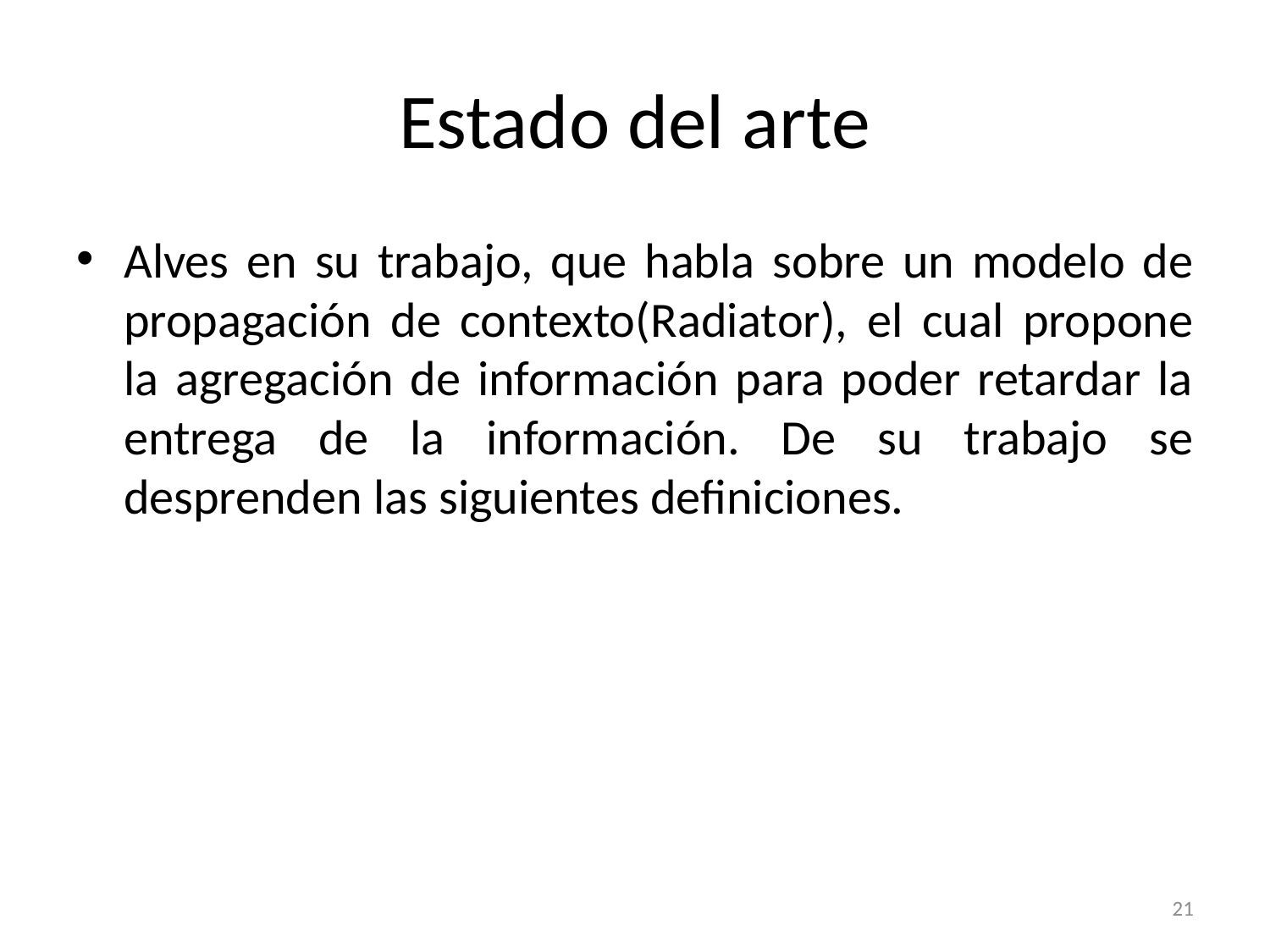

# Estado del arte
Alves en su trabajo, que habla sobre un modelo de propagación de contexto(Radiator), el cual propone la agregación de información para poder retardar la entrega de la información. De su trabajo se desprenden las siguientes definiciones.
21